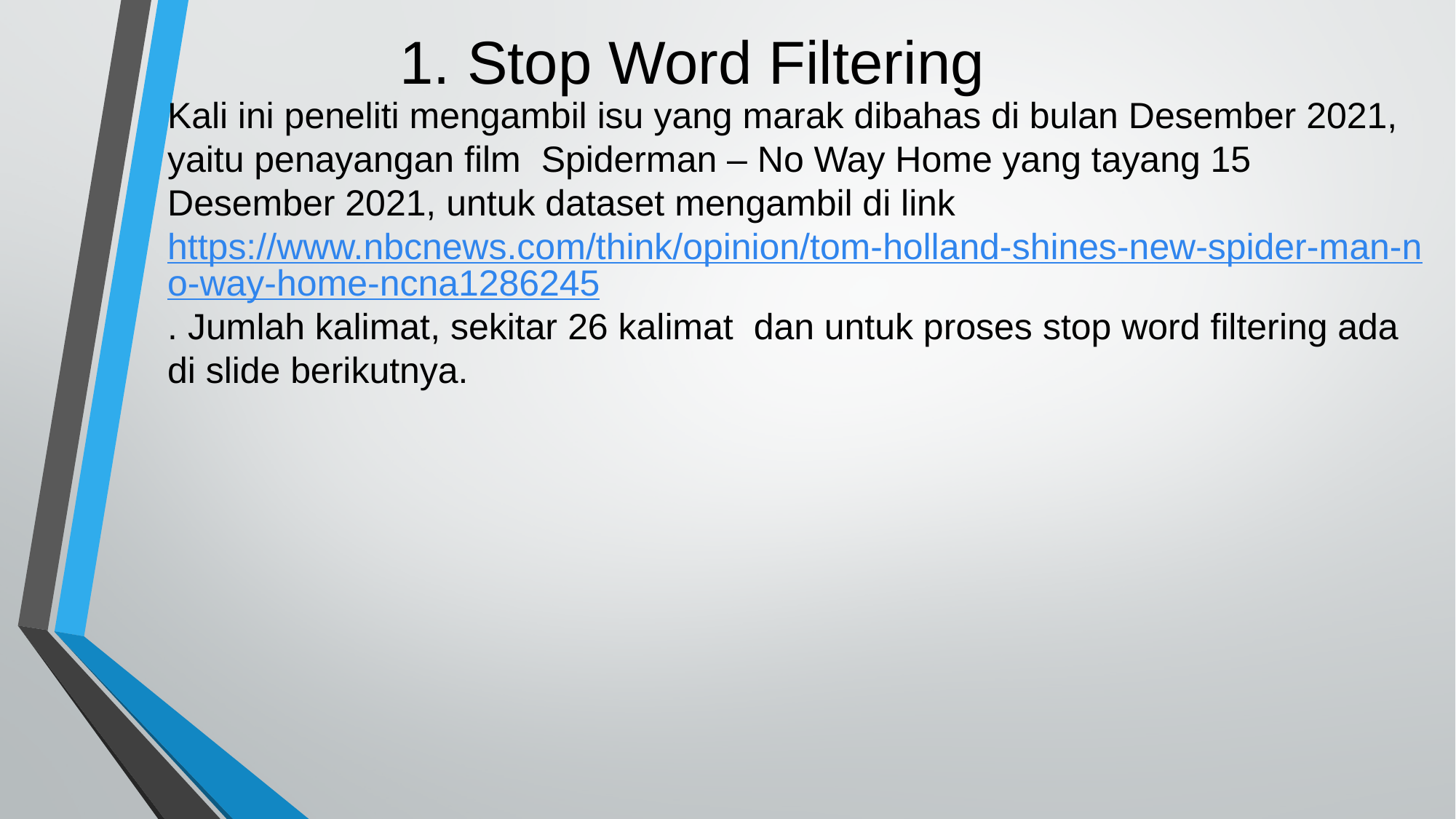

# 1. Stop Word Filtering
Kali ini peneliti mengambil isu yang marak dibahas di bulan Desember 2021, yaitu penayangan film  Spiderman – No Way Home yang tayang 15 Desember 2021, untuk dataset mengambil di link https://www.nbcnews.com/think/opinion/tom-holland-shines-new-spider-man-no-way-home-ncna1286245. Jumlah kalimat, sekitar 26 kalimat  dan untuk proses stop word filtering ada di slide berikutnya.